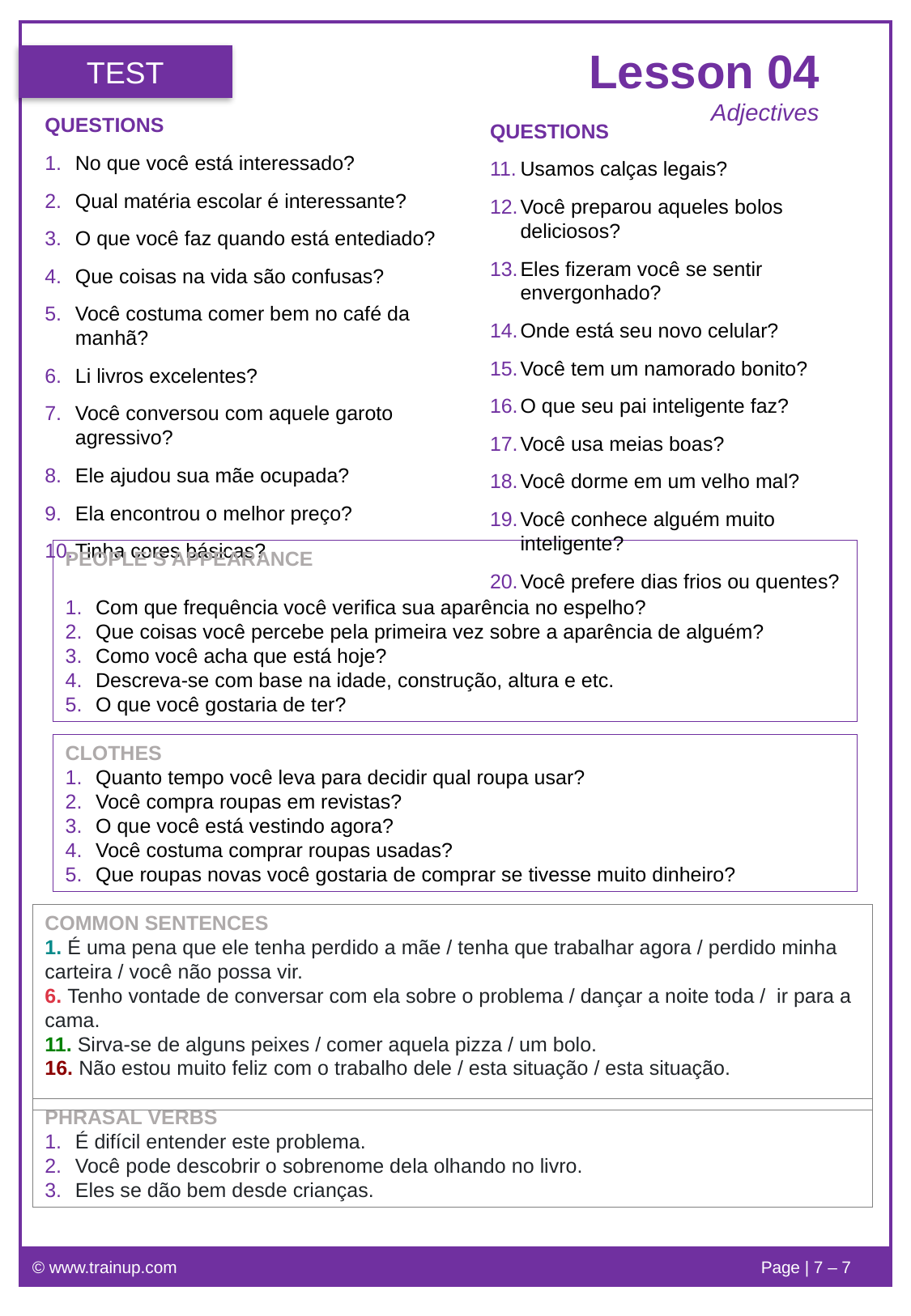

Lesson 04
TEST

Adjectives
QUESTIONS
No que você está interessado?
Qual matéria escolar é interessante?
O que você faz quando está entediado?
Que coisas na vida são confusas?
Você costuma comer bem no café da manhã?
Li livros excelentes?
Você conversou com aquele garoto agressivo?
Ele ajudou sua mãe ocupada?
Ela encontrou o melhor preço?
Tinha cores básicas?
QUESTIONS
Usamos calças legais?
Você preparou aqueles bolos deliciosos?
Eles fizeram você se sentir envergonhado?
Onde está seu novo celular?
Você tem um namorado bonito?
O que seu pai inteligente faz?
Você usa meias boas?
Você dorme em um velho mal?
Você conhece alguém muito inteligente?
Você prefere dias frios ou quentes?
PEOPLE’S APPEARANCE

Com que frequência você verifica sua aparência no espelho?
Que coisas você percebe pela primeira vez sobre a aparência de alguém?
Como você acha que está hoje?
Descreva-se com base na idade, construção, altura e etc.
O que você gostaria de ter?
CLOTHES
Quanto tempo você leva para decidir qual roupa usar?
Você compra roupas em revistas?
O que você está vestindo agora?
Você costuma comprar roupas usadas?
Que roupas novas você gostaria de comprar se tivesse muito dinheiro?
COMMON SENTENCES
1. É uma pena que ele tenha perdido a mãe / tenha que trabalhar agora / perdido minha carteira / você não possa vir.
6. Tenho vontade de conversar com ela sobre o problema / dançar a noite toda /  ir para a cama.
11. Sirva-se de alguns peixes / comer aquela pizza / um bolo.
16. Não estou muito feliz com o trabalho dele / esta situação / esta situação.

PHRASAL VERBS
É difícil entender este problema.
Você pode descobrir o sobrenome dela olhando no livro.
Eles se dão bem desde crianças.
© www.trainup.com					Page | 7 – 7